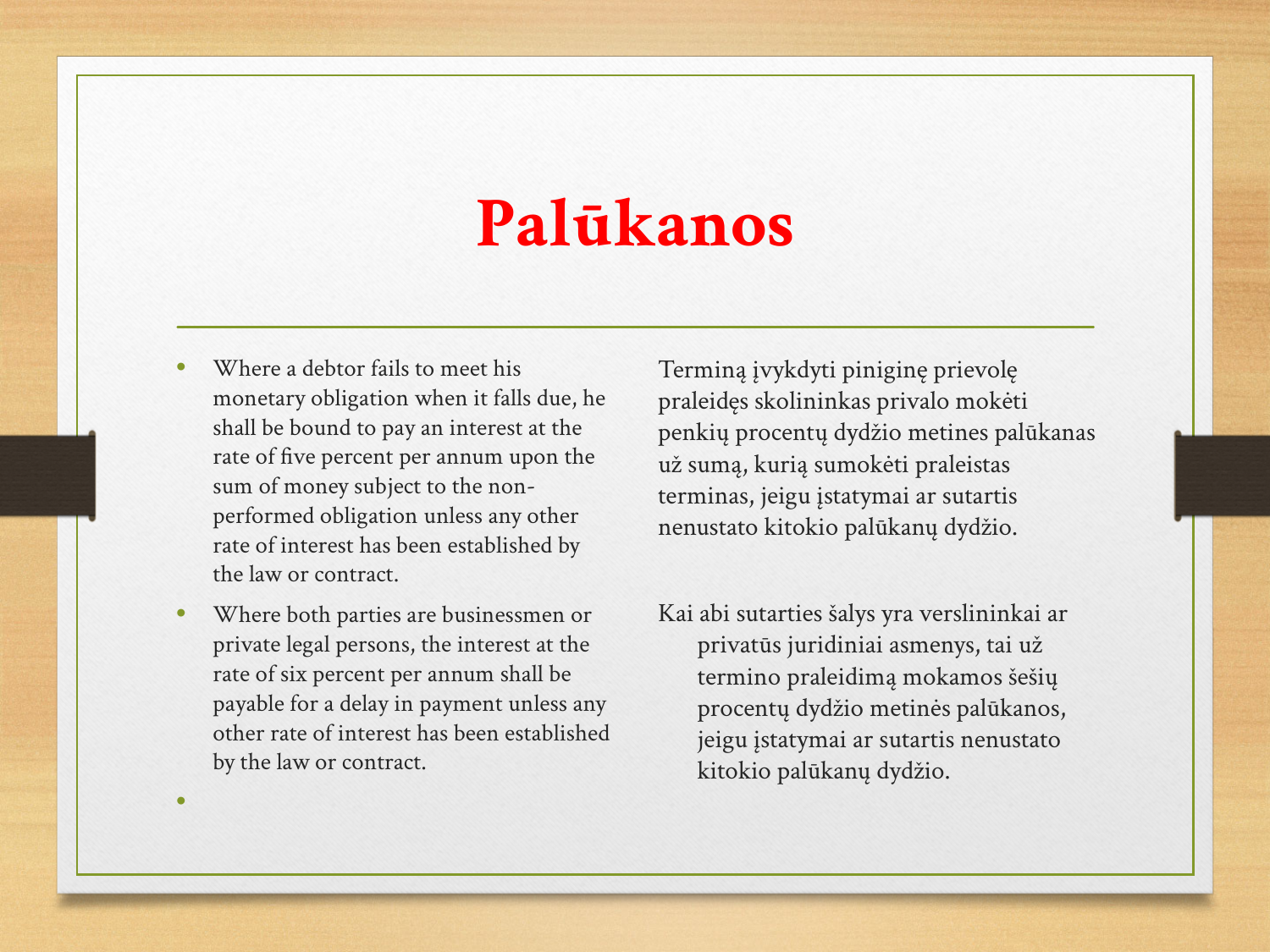

# Palūkanos
Where a debtor fails to meet his monetary obligation when it falls due, he shall be bound to pay an interest at the rate of five percent per annum upon the sum of money subject to the non-performed obligation unless any other rate of interest has been established by the law or contract.
Where both parties are businessmen or private legal persons, the interest at the rate of six percent per annum shall be payable for a delay in payment unless any other rate of interest has been established by the law or contract.

Terminą įvykdyti piniginę prievolę praleidęs skolininkas privalo mokėti penkių procentų dydžio metines palūkanas už sumą, kurią sumokėti praleistas terminas, jeigu įstatymai ar sutartis nenustato kitokio palūkanų dydžio.

Kai abi sutarties šalys yra verslininkai ar privatūs juridiniai asmenys, tai už termino praleidimą mokamos šešių procentų dydžio metinės palūkanos, jeigu įstatymai ar sutartis nenustato kitokio palūkanų dydžio.